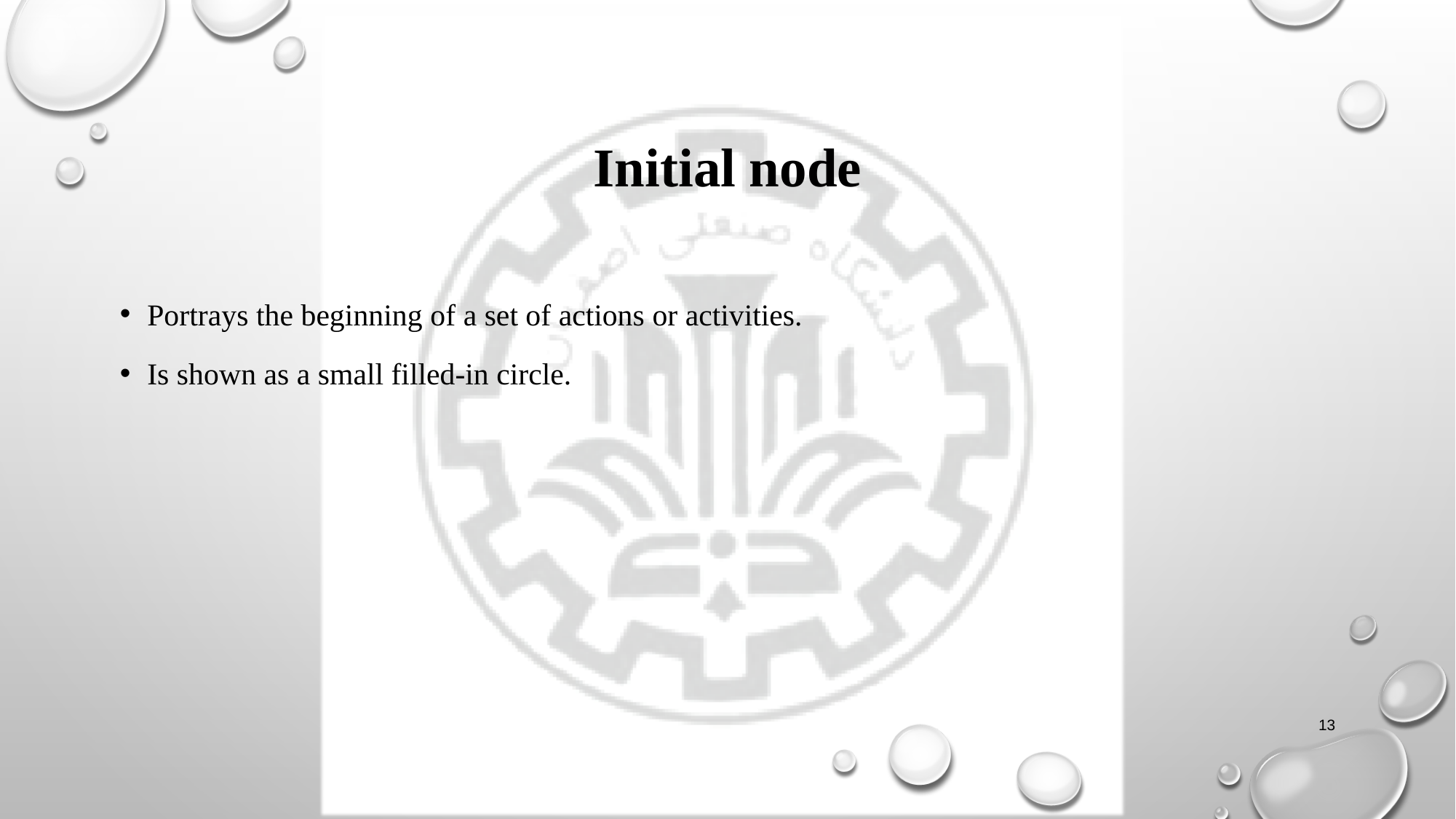

# Initial node
Portrays the beginning of a set of actions or activities.
Is shown as a small filled-in circle.
13